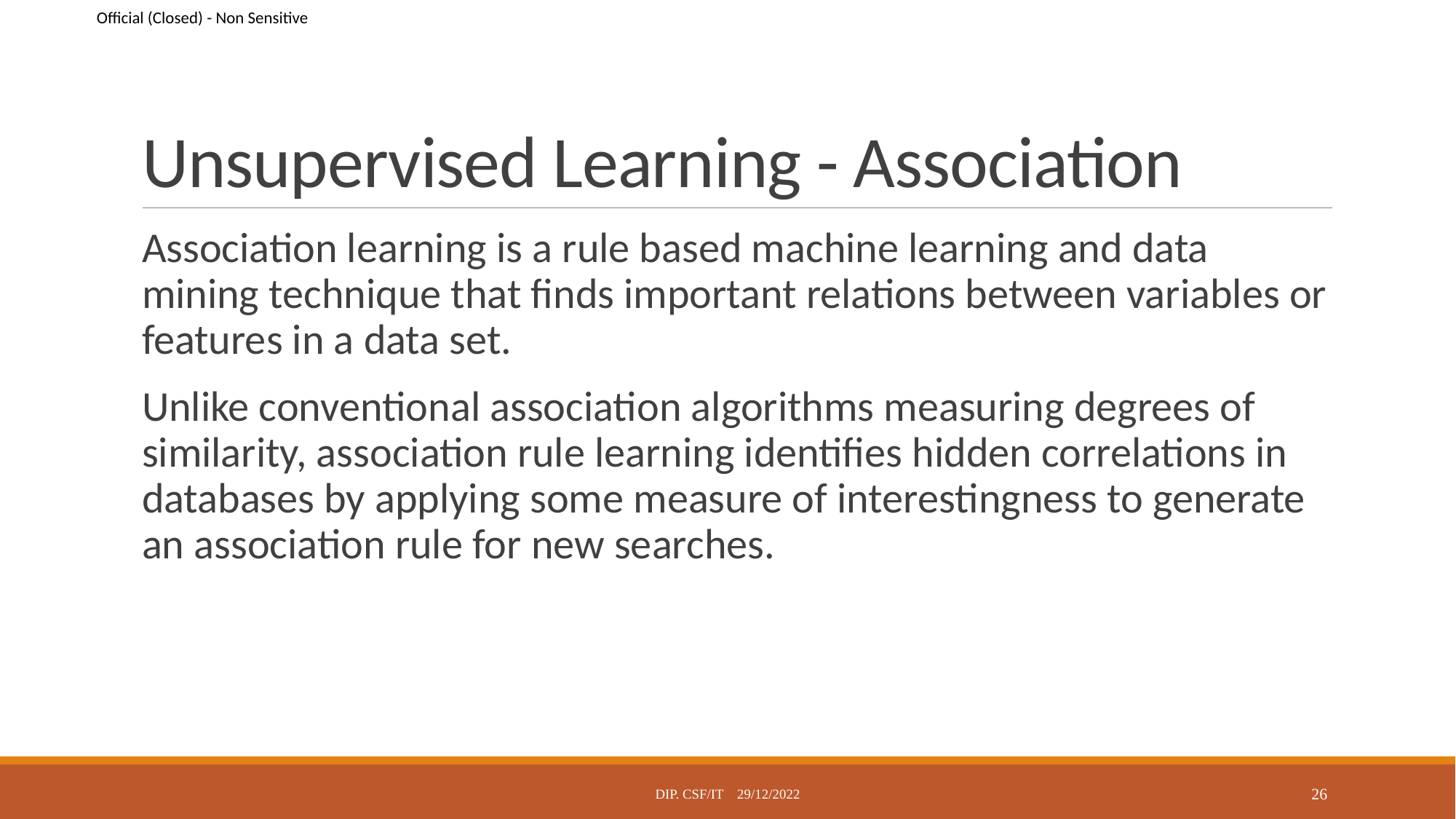

# Unsupervised Learning - Association
Association learning is a rule based machine learning and data mining technique that finds important relations between variables or features in a data set.
Unlike conventional association algorithms measuring degrees of similarity, association rule learning identifies hidden correlations in databases by applying some measure of interestingness to generate an association rule for new searches.
Dip. CSF/IT    29/12/2022
26